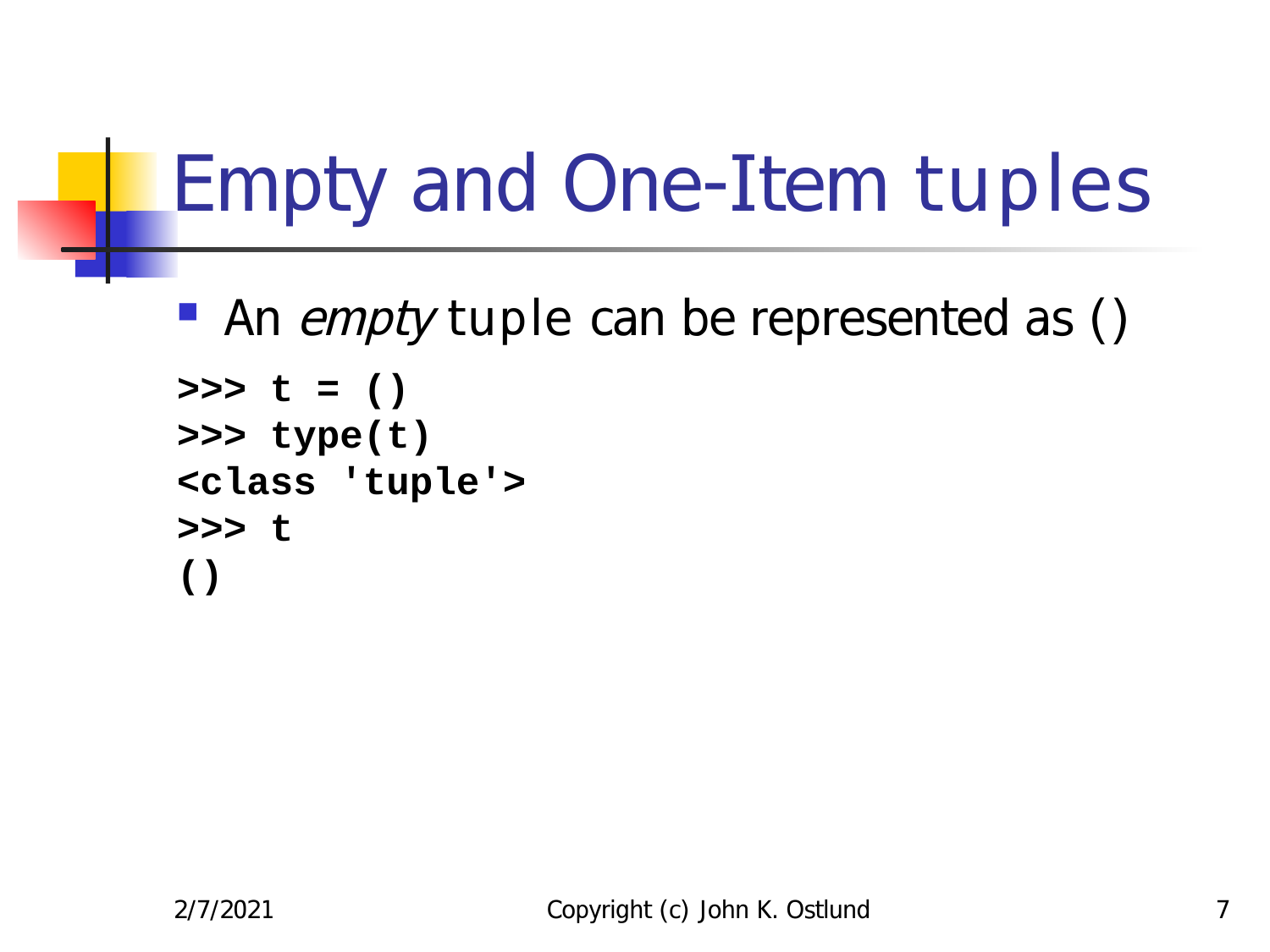

# Empty and One-Item tuples
An empty tuple can be represented as ()

>>> t = ()
>>> type(t)
<class 'tuple'>
>>> t
()
2/7/2021
Copyright (c) John K. Ostlund
7